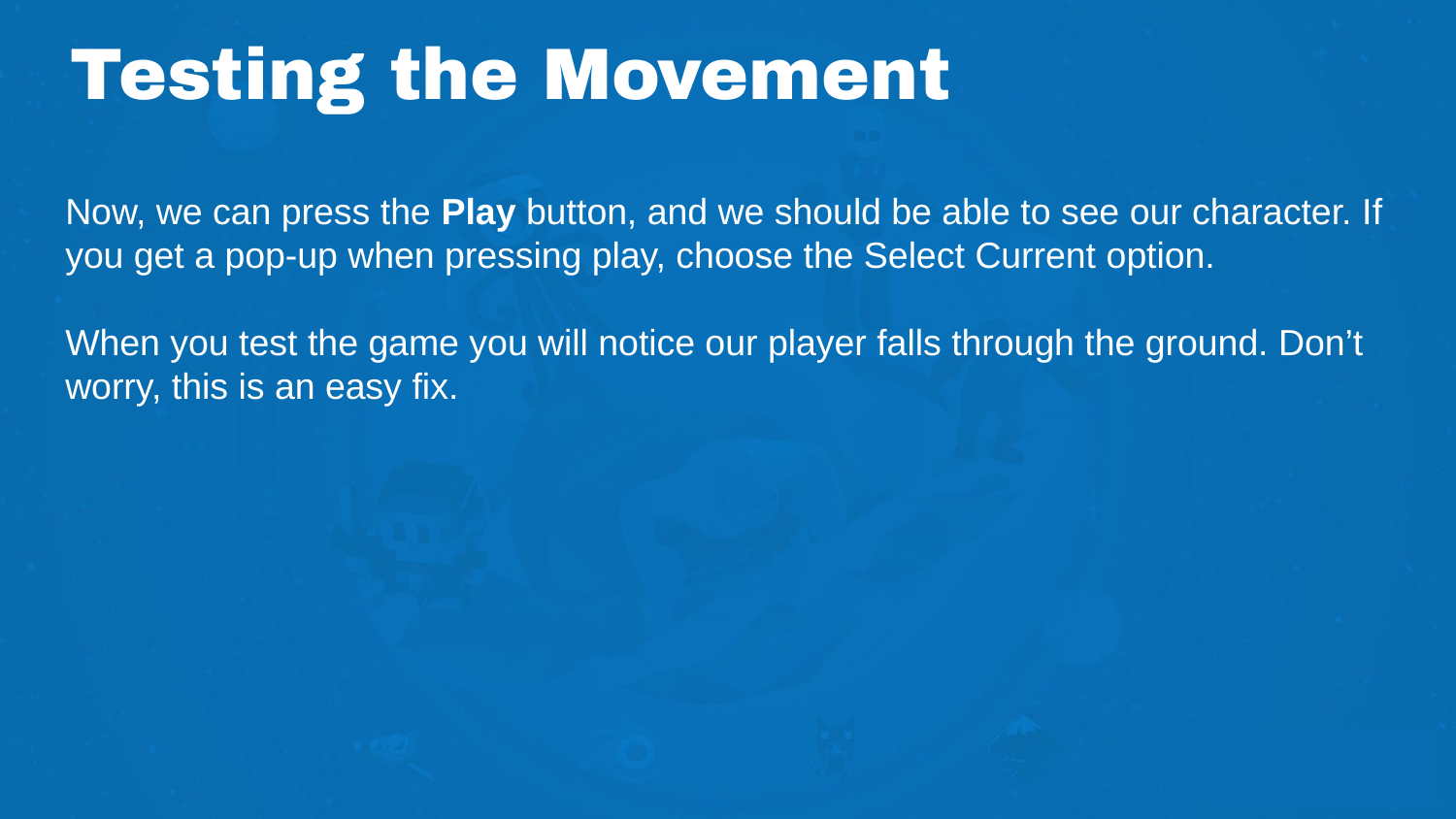

# Testing the Movement
Now, we can press the Play button, and we should be able to see our character. If you get a pop-up when pressing play, choose the Select Current option.

When you test the game you will notice our player falls through the ground. Don’t worry, this is an easy fix.